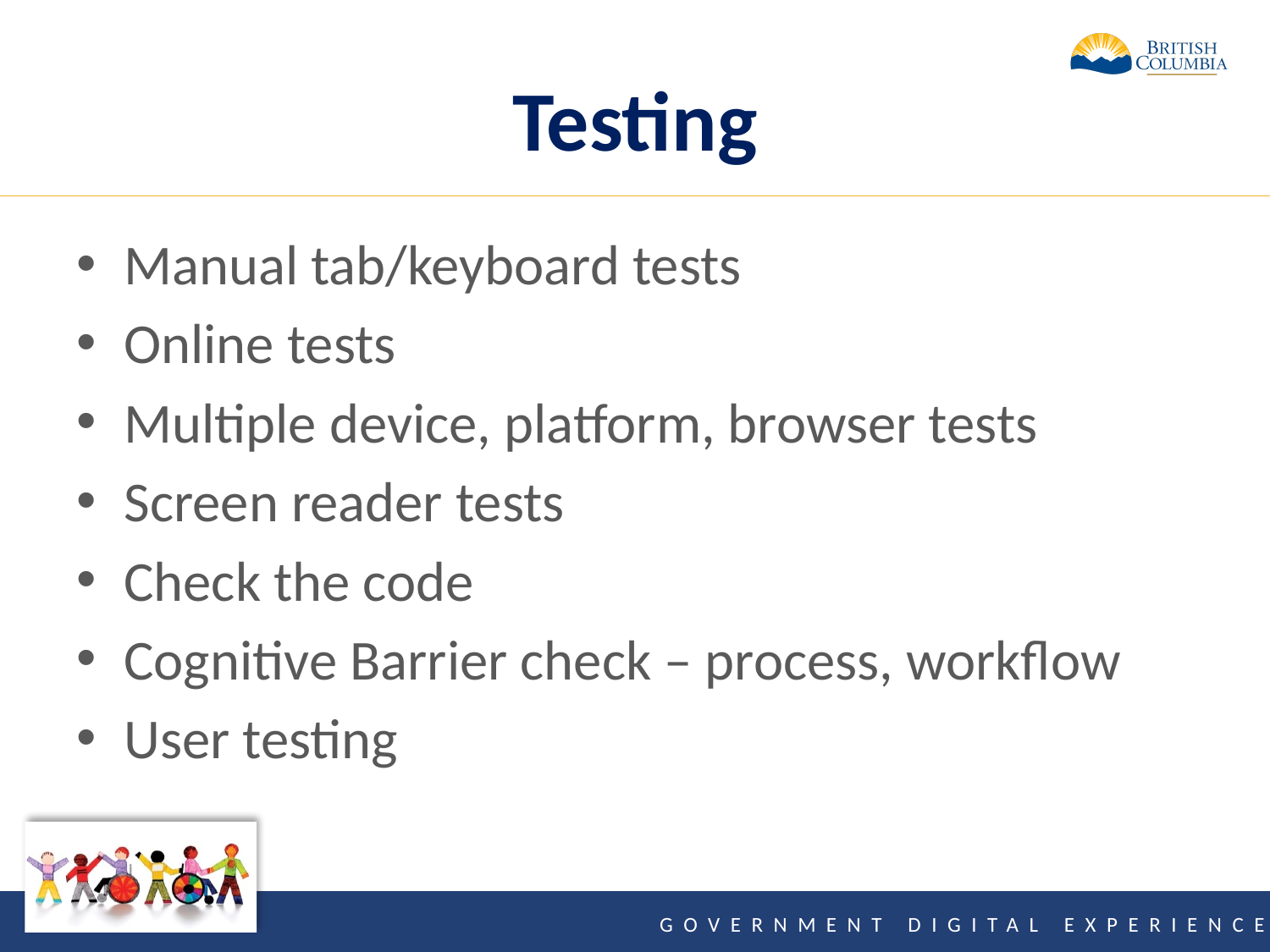

# Testing
Manual tab/keyboard tests
Online tests
Multiple device, platform, browser tests
Screen reader tests
Check the code
Cognitive Barrier check – process, workflow
User testing